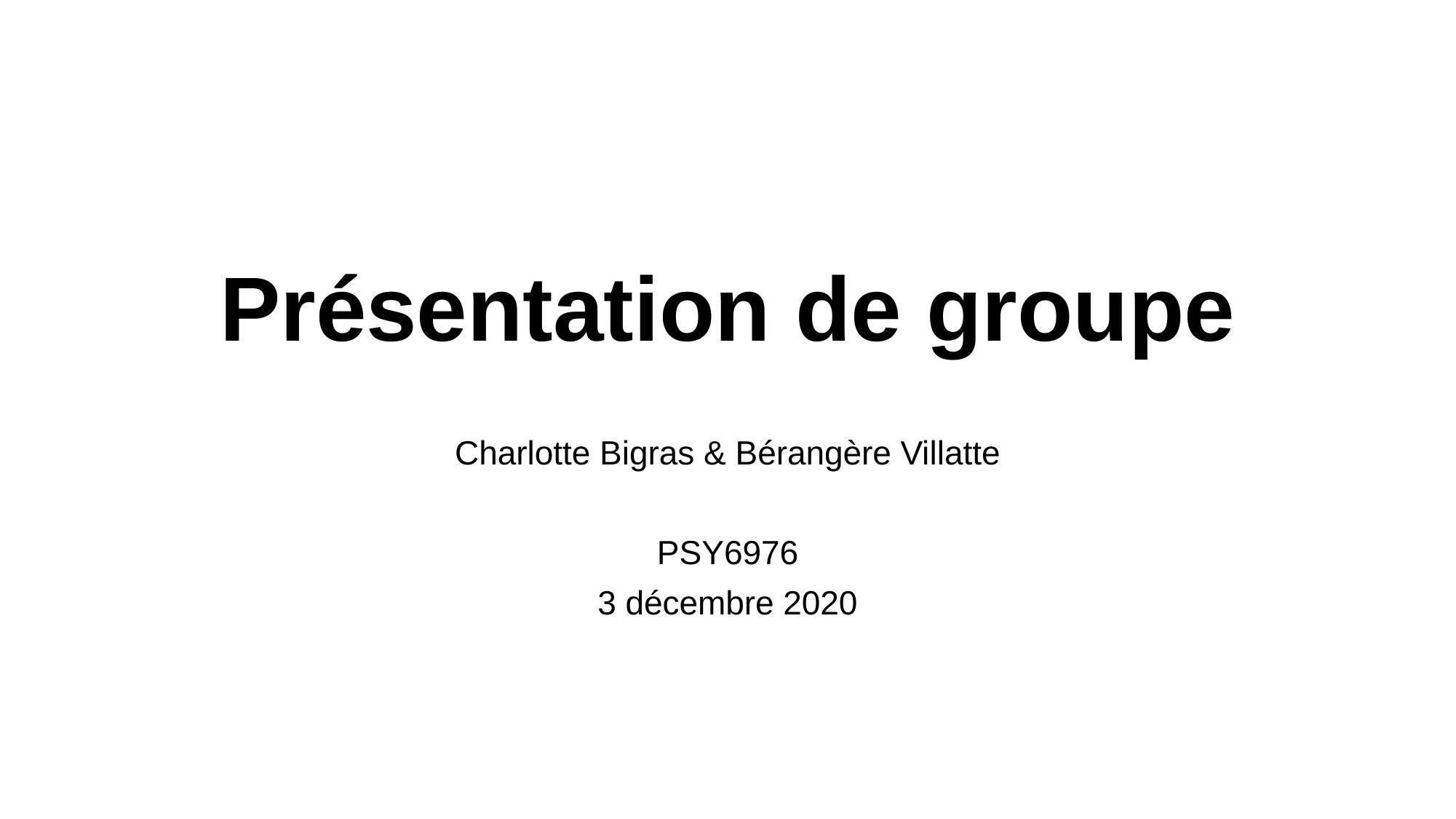

# Présentation de groupe
Charlotte Bigras & Bérangère Villatte

PSY6976
3 décembre 2020